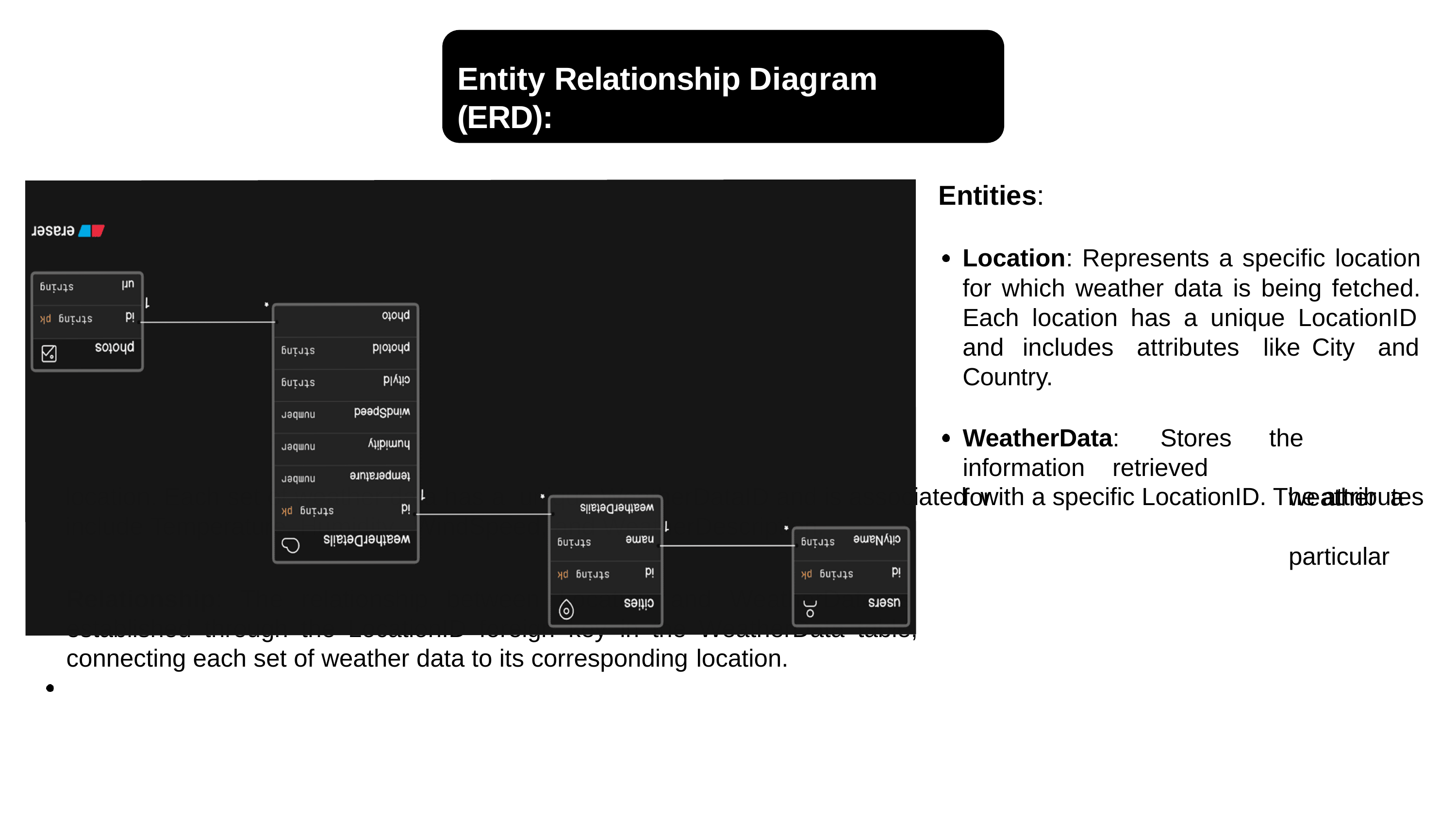

# Entity Relationship Diagram (ERD):
Entities:

Location: Represents a specific location  for which weather data is being fetched.  Each location has a unique LocationID  and includes  attributes  like City  and  Country.

WeatherData:	Stores  information	retrieved	for
the		weather  a	particular

location. Each set of weather data has a  unique WeatherDataID and is associated  with a specific LocationID. The attributes  include Temperature, Humidity,  WindSpeed, and WeatherDescription.

Relationship: The relationship between Location and WeatherData is  established through the LocationID foreign key in the WeatherData table,  connecting each set of weather data to its corresponding location.